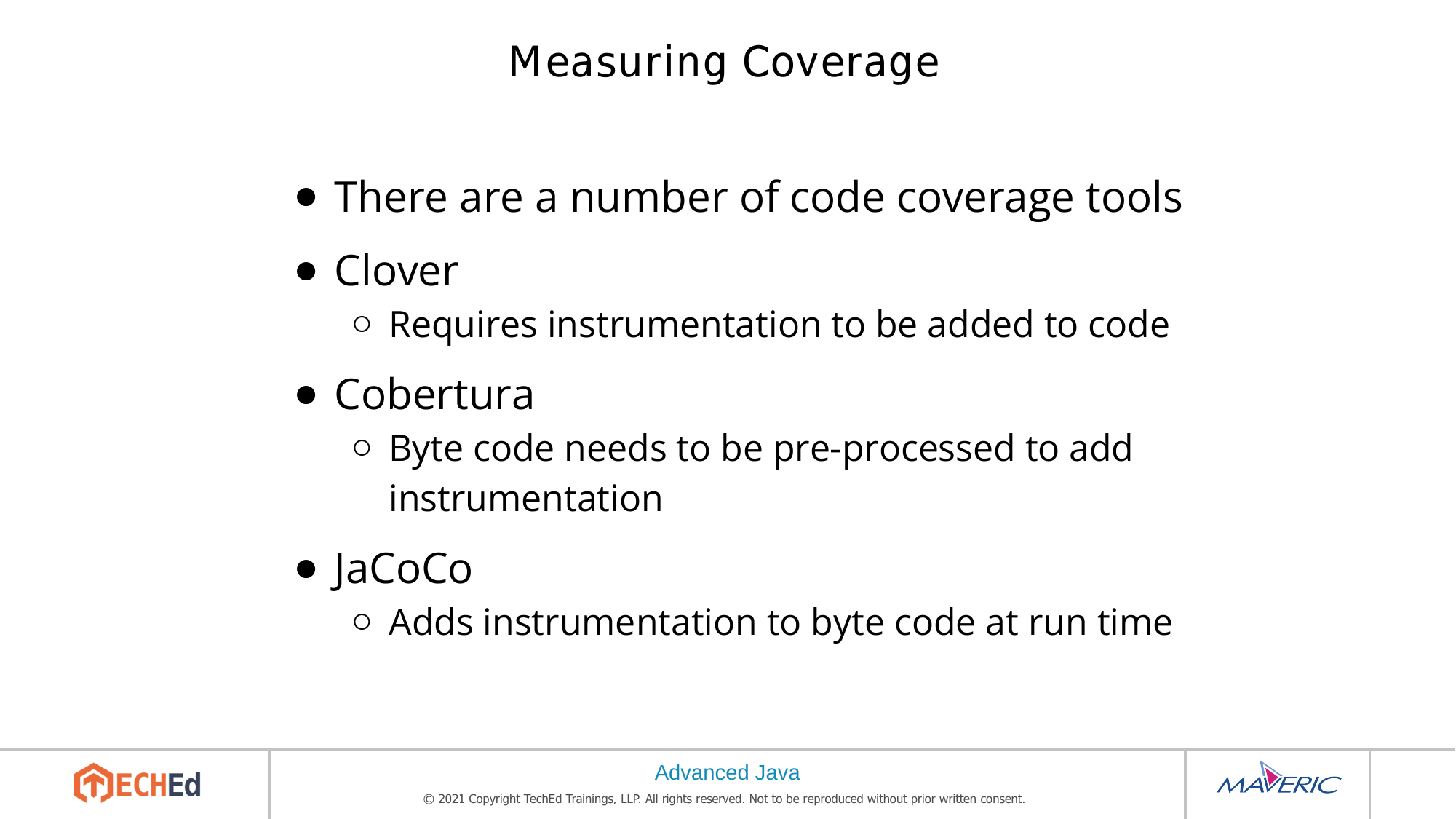

# Measuring Coverage
There are a number of code coverage tools
Clover
Requires instrumentation to be added to code
Cobertura
Byte code needs to be pre-processed to add instrumentation
JaCoCo
Adds instrumentation to byte code at run time